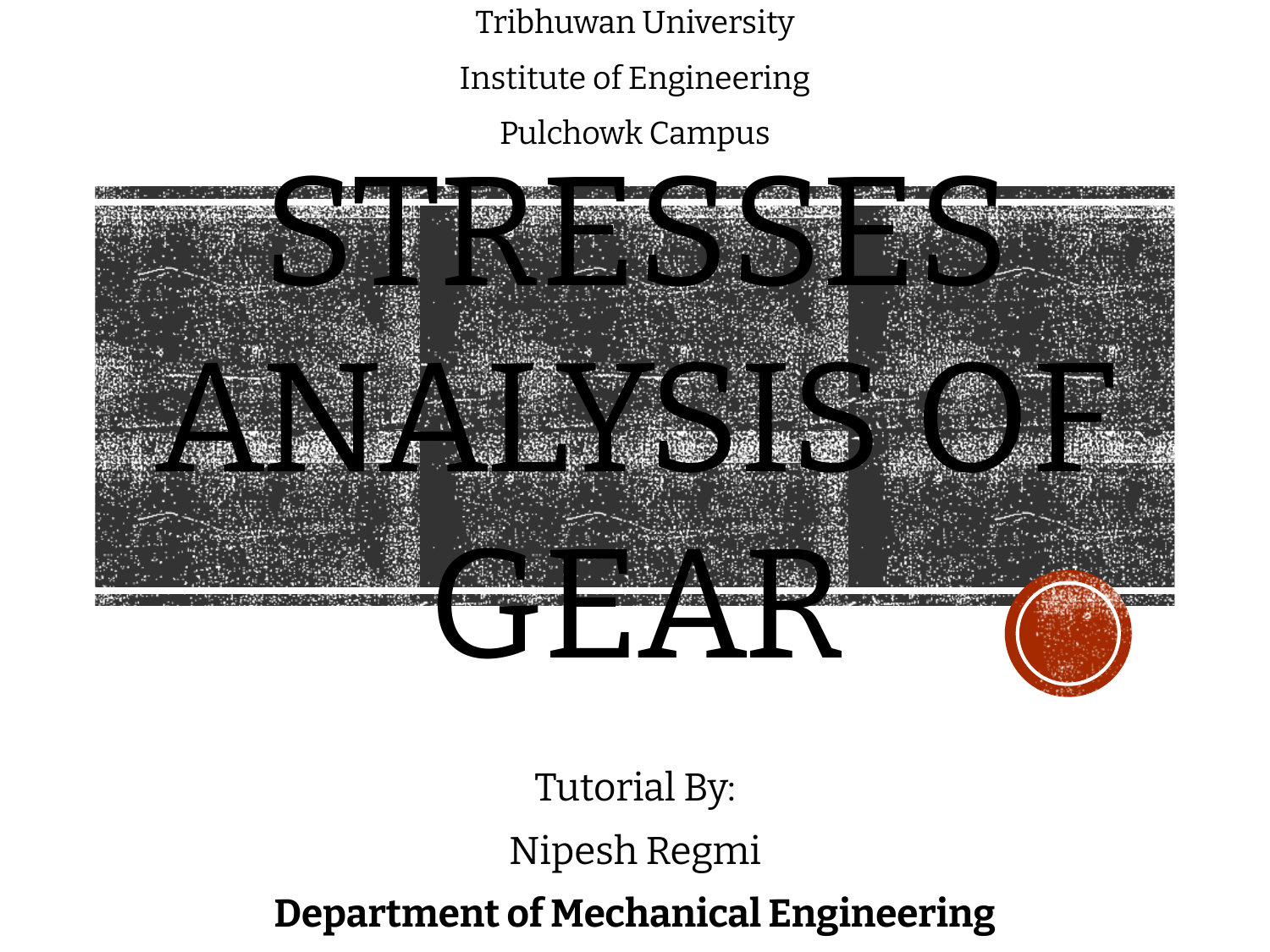

Tribhuwan University
Institute of Engineering
Pulchowk Campus
# Stresses Analysis of Gear
Tutorial By:
Nipesh Regmi
Department of Mechanical Engineering